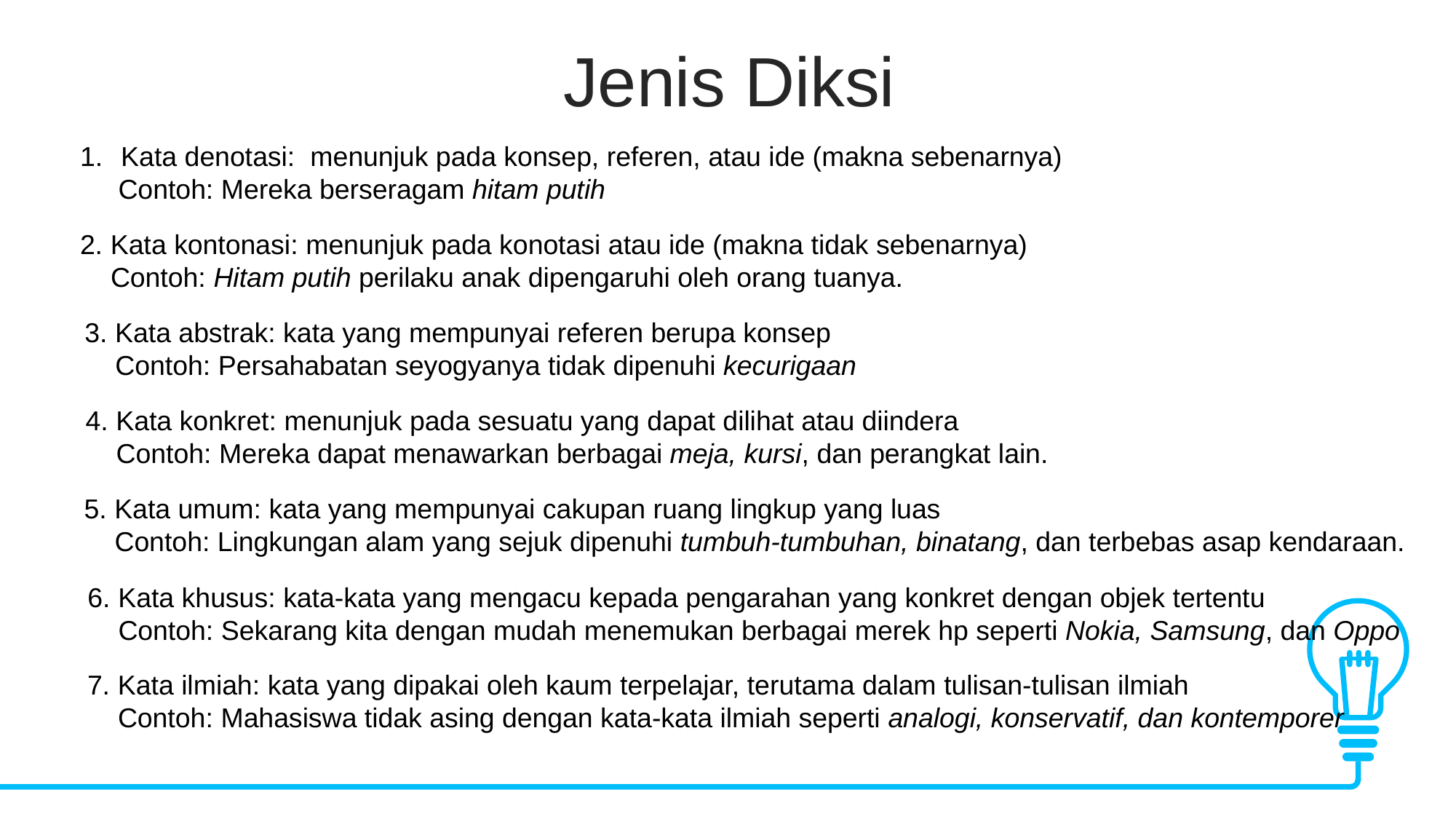

Jenis Diksi
Kata denotasi:  menunjuk pada konsep, referen, atau ide (makna sebenarnya)
     Contoh: Mereka berseragam hitam putih

2. Kata kontonasi: menunjuk pada konotasi atau ide (makna tidak sebenarnya)
    Contoh: Hitam putih perilaku anak dipengaruhi oleh orang tuanya.

3. Kata abstrak: kata yang mempunyai referen berupa konsep
    Contoh: Persahabatan seyogyanya tidak dipenuhi kecurigaan

4. Kata konkret: menunjuk pada sesuatu yang dapat dilihat atau diindera
    Contoh: Mereka dapat menawarkan berbagai meja, kursi, dan perangkat lain.
5. Kata umum: kata yang mempunyai cakupan ruang lingkup yang luas
    Contoh: Lingkungan alam yang sejuk dipenuhi tumbuh-tumbuhan, binatang, dan terbebas asap kendaraan.
6. Kata khusus: kata-kata yang mengacu kepada pengarahan yang konkret dengan objek tertentu
    Contoh: Sekarang kita dengan mudah menemukan berbagai merek hp seperti Nokia, Samsung, dan Oppo
7. Kata ilmiah: kata yang dipakai oleh kaum terpelajar, terutama dalam tulisan-tulisan ilmiah
    Contoh: Mahasiswa tidak asing dengan kata-kata ilmiah seperti analogi, konservatif, dan kontemporer